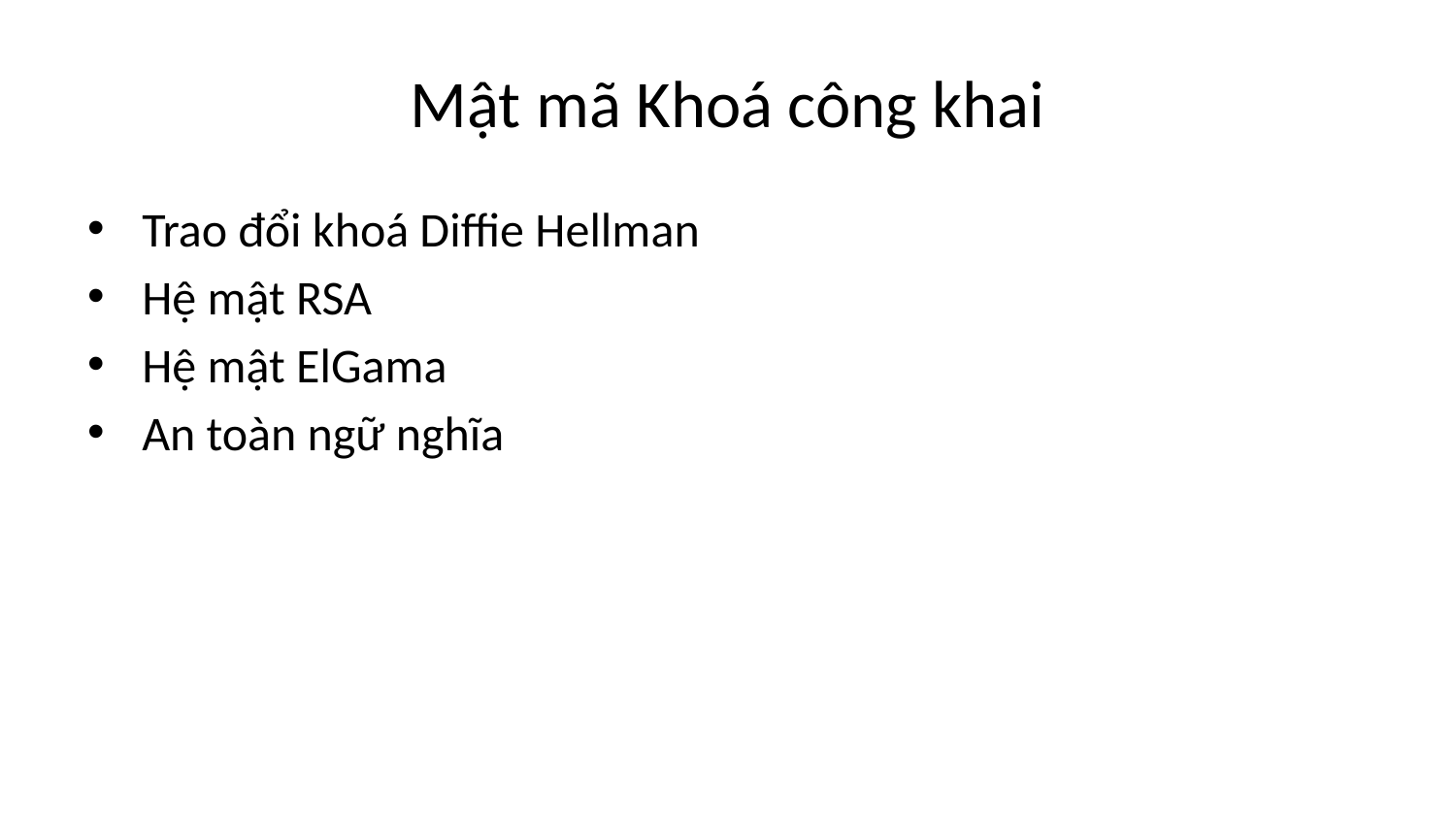

# Mật mã Khoá công khai
Trao đổi khoá Diffie Hellman
Hệ mật RSA
Hệ mật ElGama
An toàn ngữ nghĩa